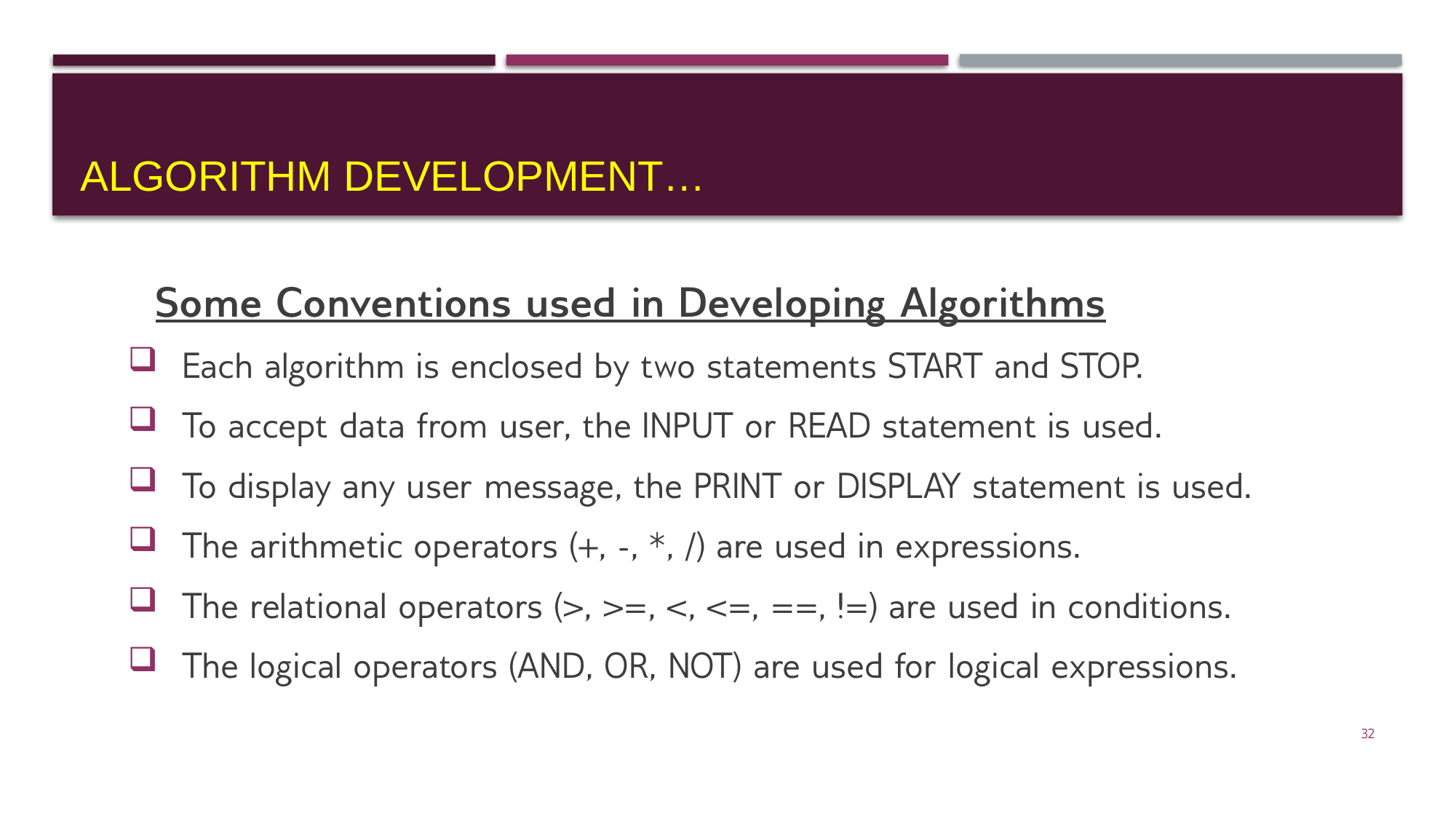

# Algorithm Development…
Some Conventions used in Developing Algorithms
Each algorithm is enclosed by two statements START and STOP.
To accept data from user, the INPUT or READ statement is used.
To display any user message, the PRINT or DISPLAY statement is used.
The arithmetic operators (+, -, *, /) are used in expressions.
The relational operators (>, >=, <, <=, ==, !=) are used in conditions.
The logical operators (AND, OR, NOT) are used for logical expressions.
32